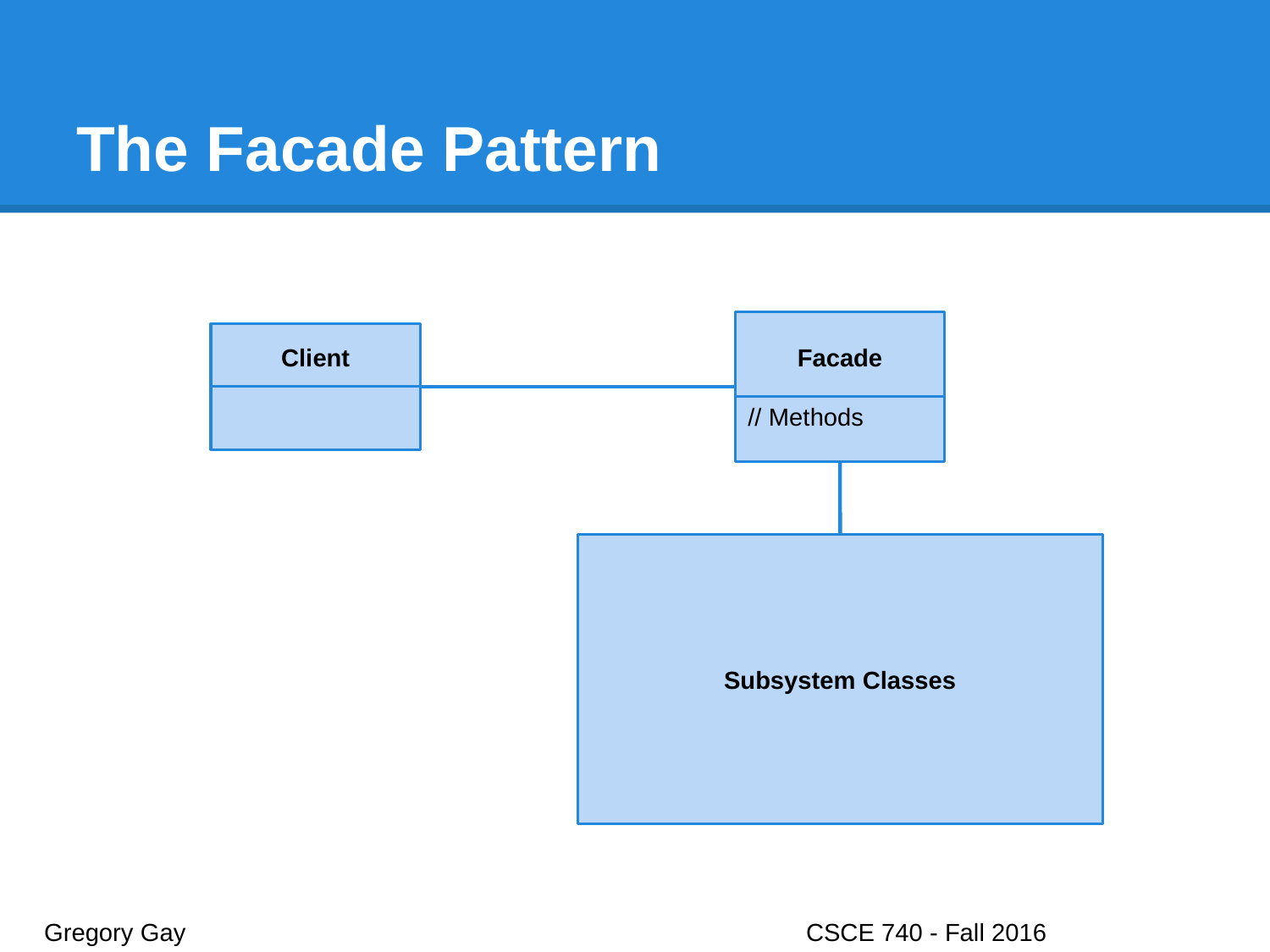

# The Facade Pattern
Facade

// Methods
Client

Subsystem Classes
Gregory Gay					CSCE 740 - Fall 2016								24